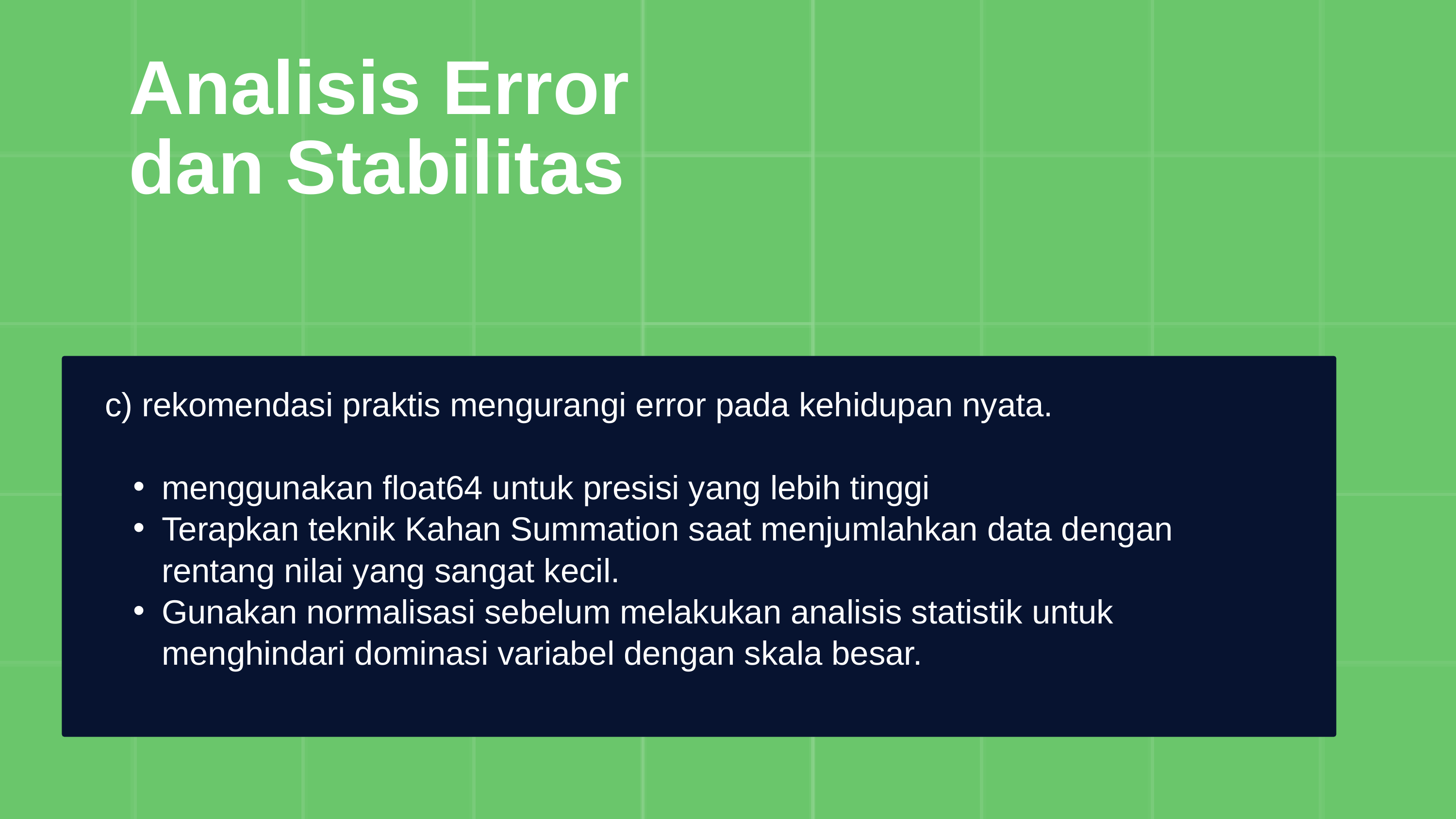

Analisis Error dan Stabilitas

c) rekomendasi praktis mengurangi error pada kehidupan nyata.

menggunakan float64 untuk presisi yang lebih tinggi
Terapkan teknik Kahan Summation saat menjumlahkan data dengan rentang nilai yang sangat kecil.
Gunakan normalisasi sebelum melakukan analisis statistik untuk menghindari dominasi variabel dengan skala besar.